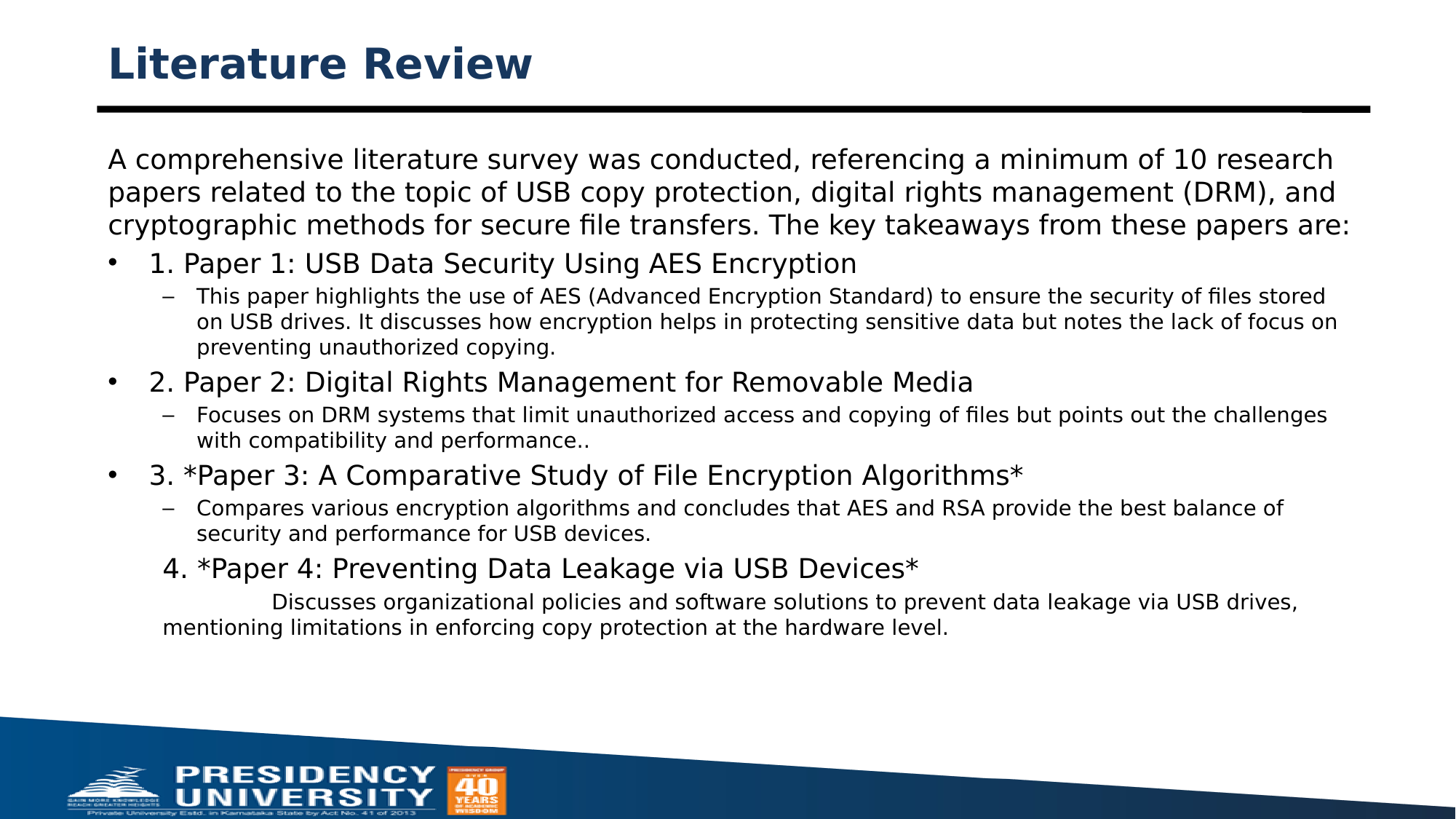

# Literature Review
A comprehensive literature survey was conducted, referencing a minimum of 10 research papers related to the topic of USB copy protection, digital rights management (DRM), and cryptographic methods for secure file transfers. The key takeaways from these papers are:
1. Paper 1: USB Data Security Using AES Encryption
This paper highlights the use of AES (Advanced Encryption Standard) to ensure the security of files stored on USB drives. It discusses how encryption helps in protecting sensitive data but notes the lack of focus on preventing unauthorized copying.
2. Paper 2: Digital Rights Management for Removable Media
Focuses on DRM systems that limit unauthorized access and copying of files but points out the challenges with compatibility and performance..
3. *Paper 3: A Comparative Study of File Encryption Algorithms*
Compares various encryption algorithms and concludes that AES and RSA provide the best balance of security and performance for USB devices.
4. *Paper 4: Preventing Data Leakage via USB Devices*
	Discusses organizational policies and software solutions to prevent data leakage via USB drives, mentioning limitations in enforcing copy protection at the hardware level.